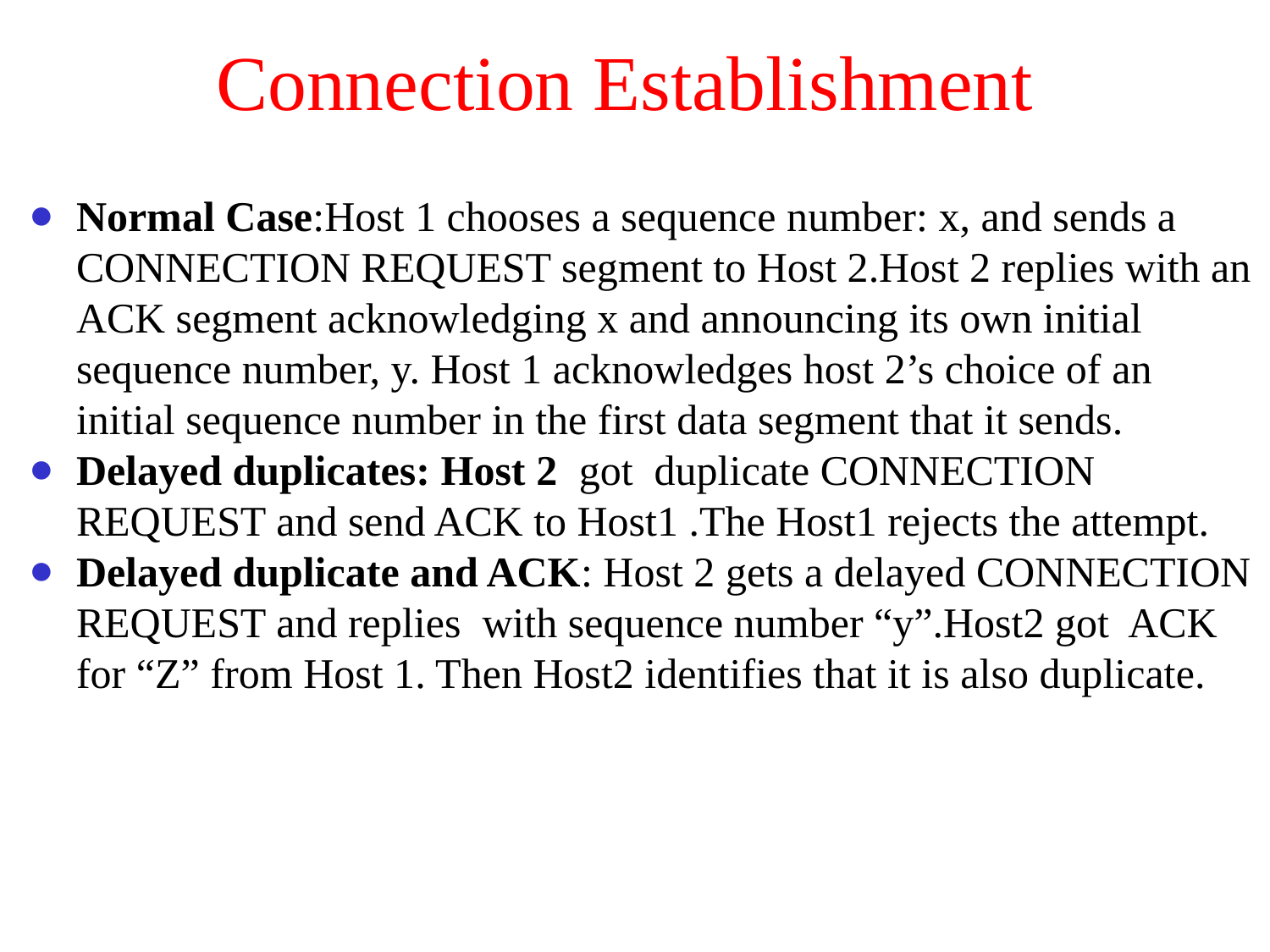

# Connection Establishment
Normal Case:Host 1 chooses a sequence number: x, and sends a CONNECTION REQUEST segment to Host 2.Host 2 replies with an ACK segment acknowledging x and announcing its own initial sequence number, y. Host 1 acknowledges host 2’s choice of an initial sequence number in the first data segment that it sends.
Delayed duplicates: Host 2  got  duplicate CONNECTION REQUEST and send ACK to Host1 .The Host1 rejects the attempt.
Delayed duplicate and ACK: Host 2 gets a delayed CONNECTION REQUEST and replies  with sequence number “y”.Host2 got  ACK for “Z” from Host 1. Then Host2 identifies that it is also duplicate.